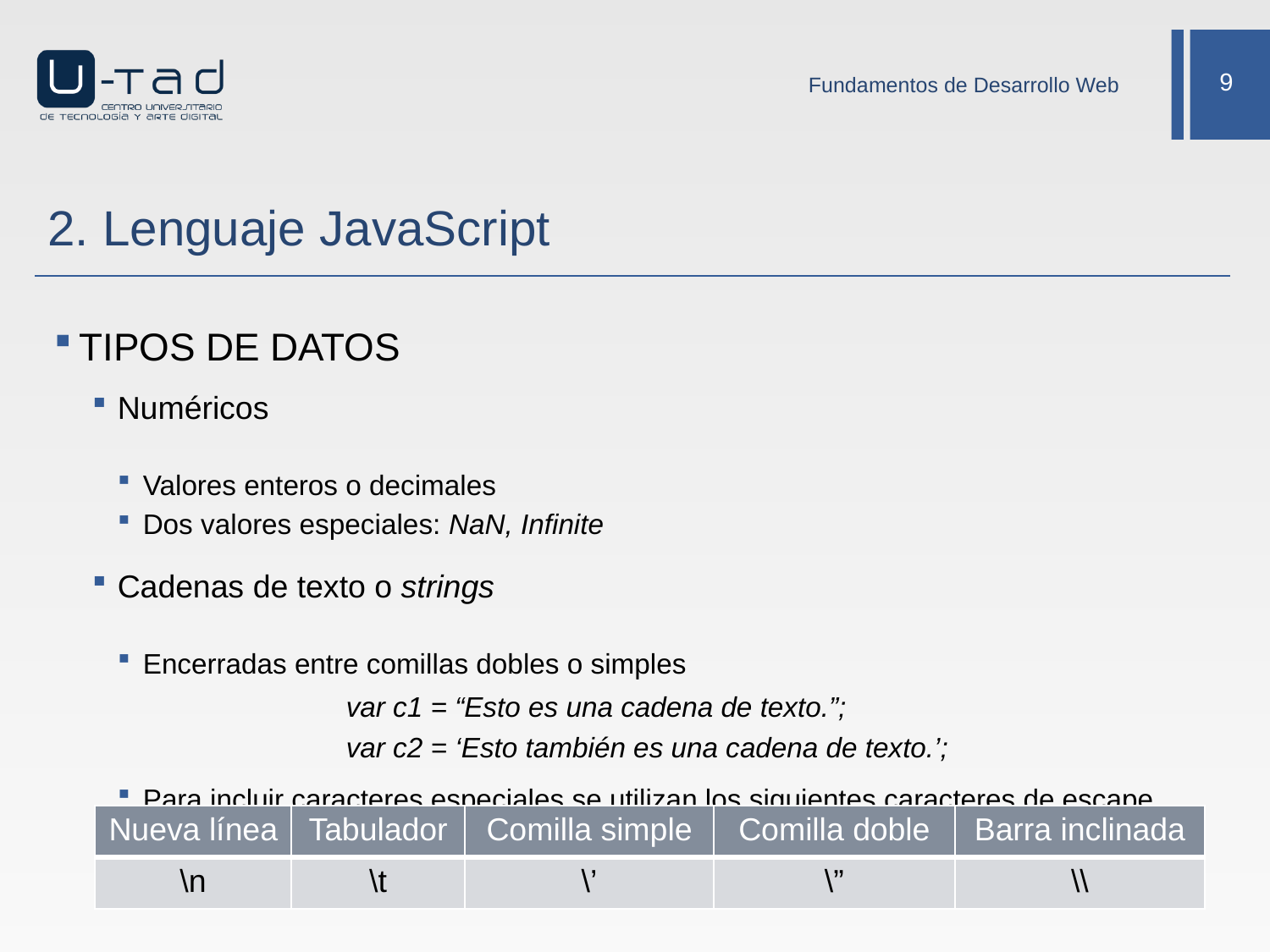

Fundamentos de Desarrollo Web
# 2. Lenguaje JavaScript
TIPOS DE DATOS

Numéricos

Valores enteros o decimales
Dos valores especiales: NaN, Infinite

Cadenas de texto o strings

Encerradas entre comillas dobles o simples
		var c1 = “Esto es una cadena de texto.”;
		var c2 = ‘Esto también es una cadena de texto.’;

Para incluir caracteres especiales se utilizan los siguientes caracteres de escape

| Nueva línea | Tabulador | Comilla simple | Comilla doble | Barra inclinada |
| --- | --- | --- | --- | --- |
| \n | \t | \’ | \” | \\ |